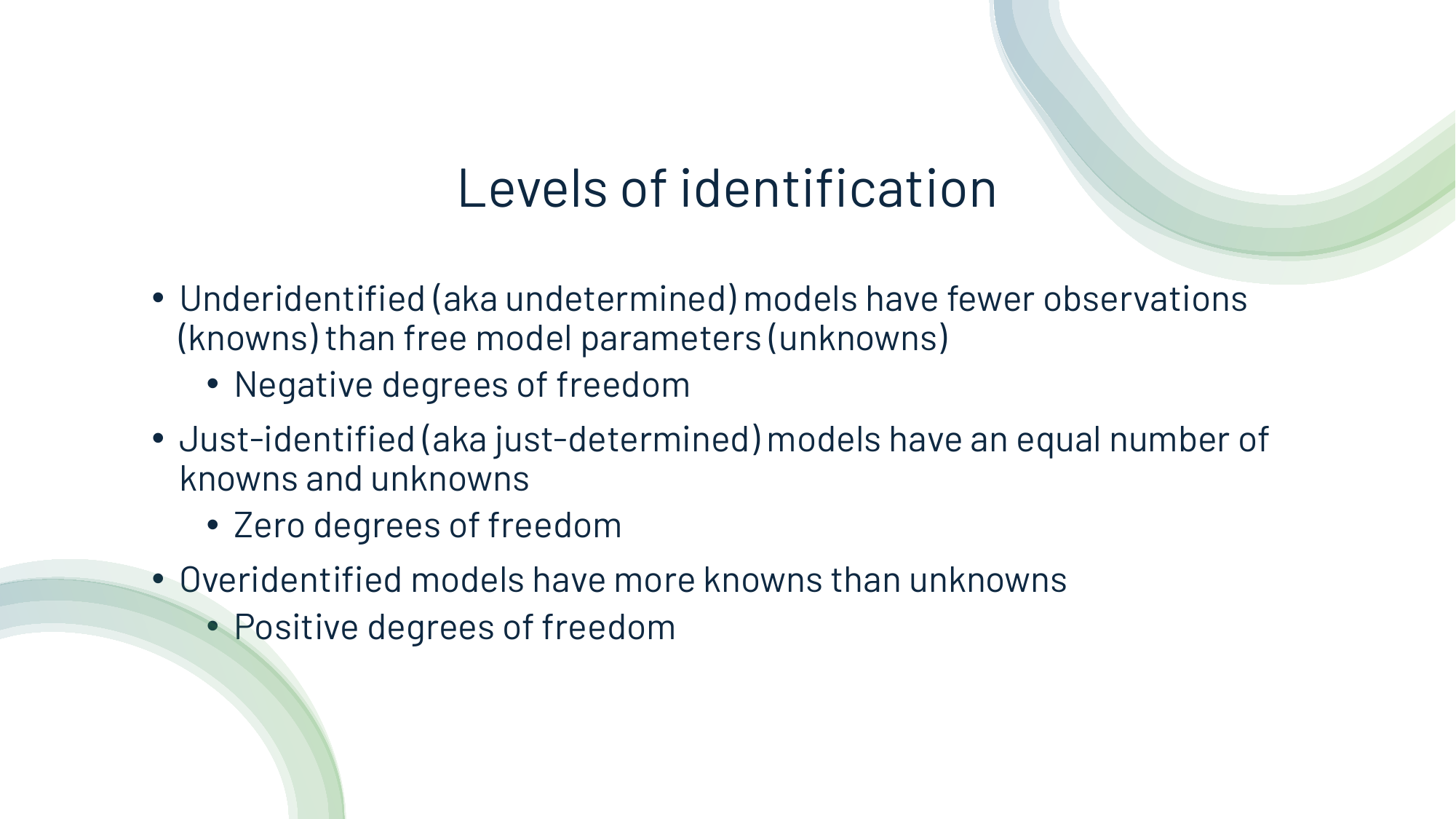

# Levels of identification
Underidentified (aka undetermined) models have fewer observations (knowns) than free model parameters (unknowns)
Negative degrees of freedom
Just-identified (aka just-determined) models have an equal number of knowns and unknowns
Zero degrees of freedom
Overidentified models have more knowns than unknowns
Positive degrees of freedom